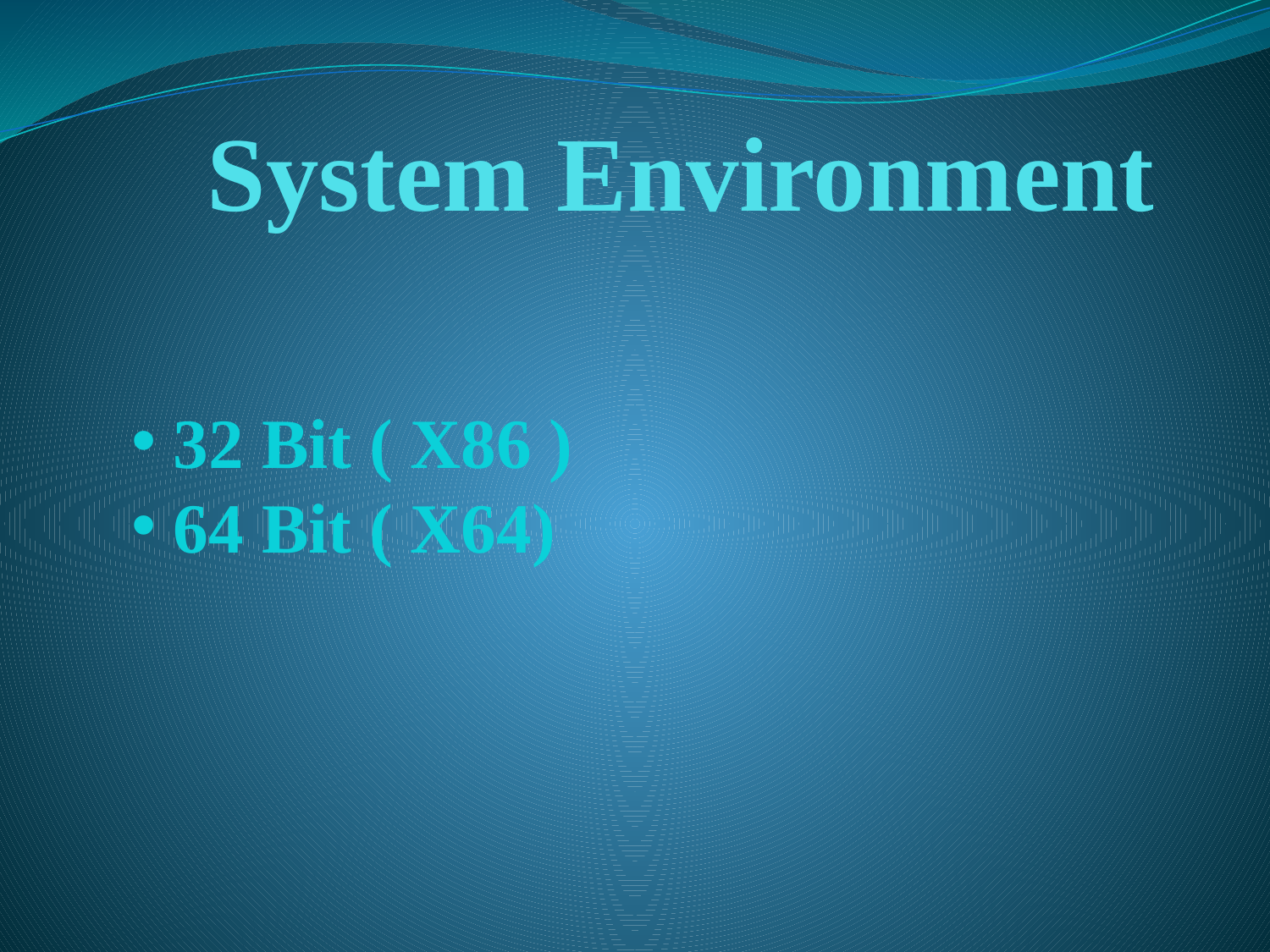

# System Environment
 32 Bit ( X86 )
 64 Bit ( X64)